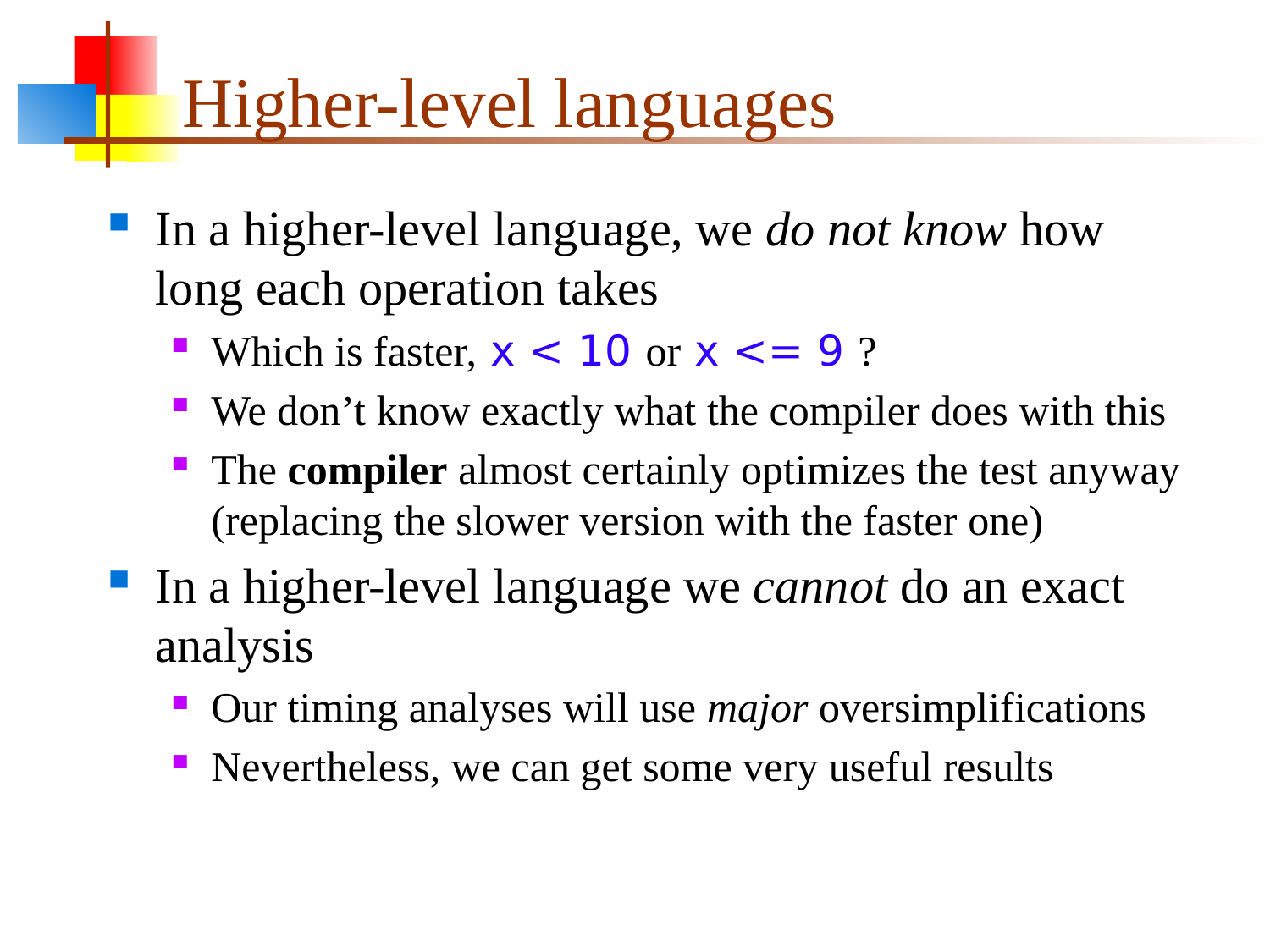

# Higher-level languages
In a higher-level language, we do not know how long each operation takes
Which is faster, x < 10 or x <= 9 ?
We don’t know exactly what the compiler does with this
The compiler almost certainly optimizes the test anyway (replacing the slower version with the faster one)
In a higher-level language we cannot do an exact analysis
Our timing analyses will use major oversimplifications
Nevertheless, we can get some very useful results